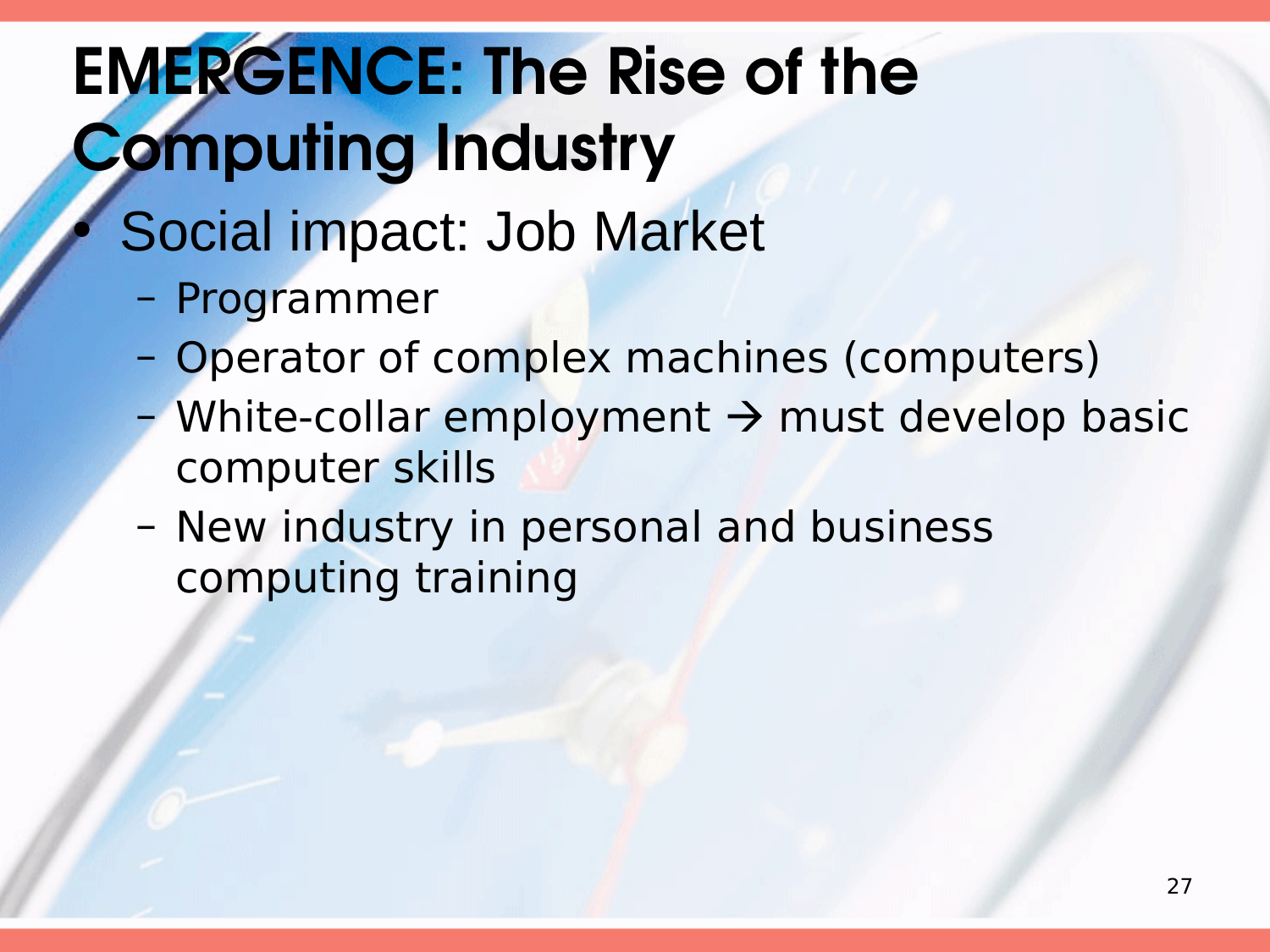

# EMERGENCE: The Rise of the Computing Industry
Social impact: Job Market
Programmer
Operator of complex machines (computers)
White-collar employment 🡪 must develop basic computer skills
New industry in personal and business computing training
27